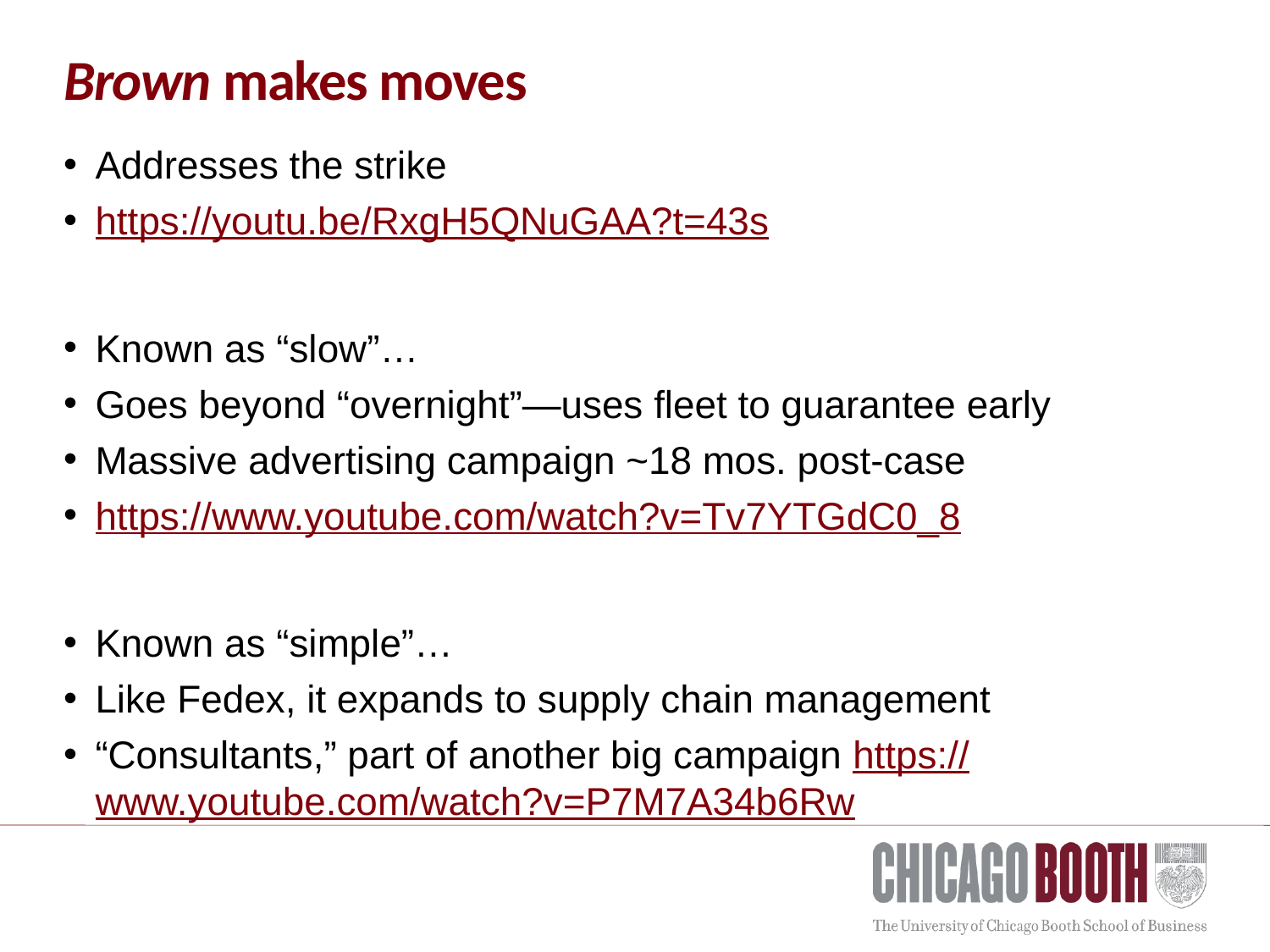

# Brown makes moves
Addresses the strike
https://youtu.be/RxgH5QNuGAA?t=43s

Known as “slow”…
Goes beyond “overnight”—uses fleet to guarantee early
Massive advertising campaign ~18 mos. post-case
https://www.youtube.com/watch?v=Tv7YTGdC0_8

Known as “simple”…
Like Fedex, it expands to supply chain management
“Consultants,” part of another big campaign https://www.youtube.com/watch?v=P7M7A34b6Rw